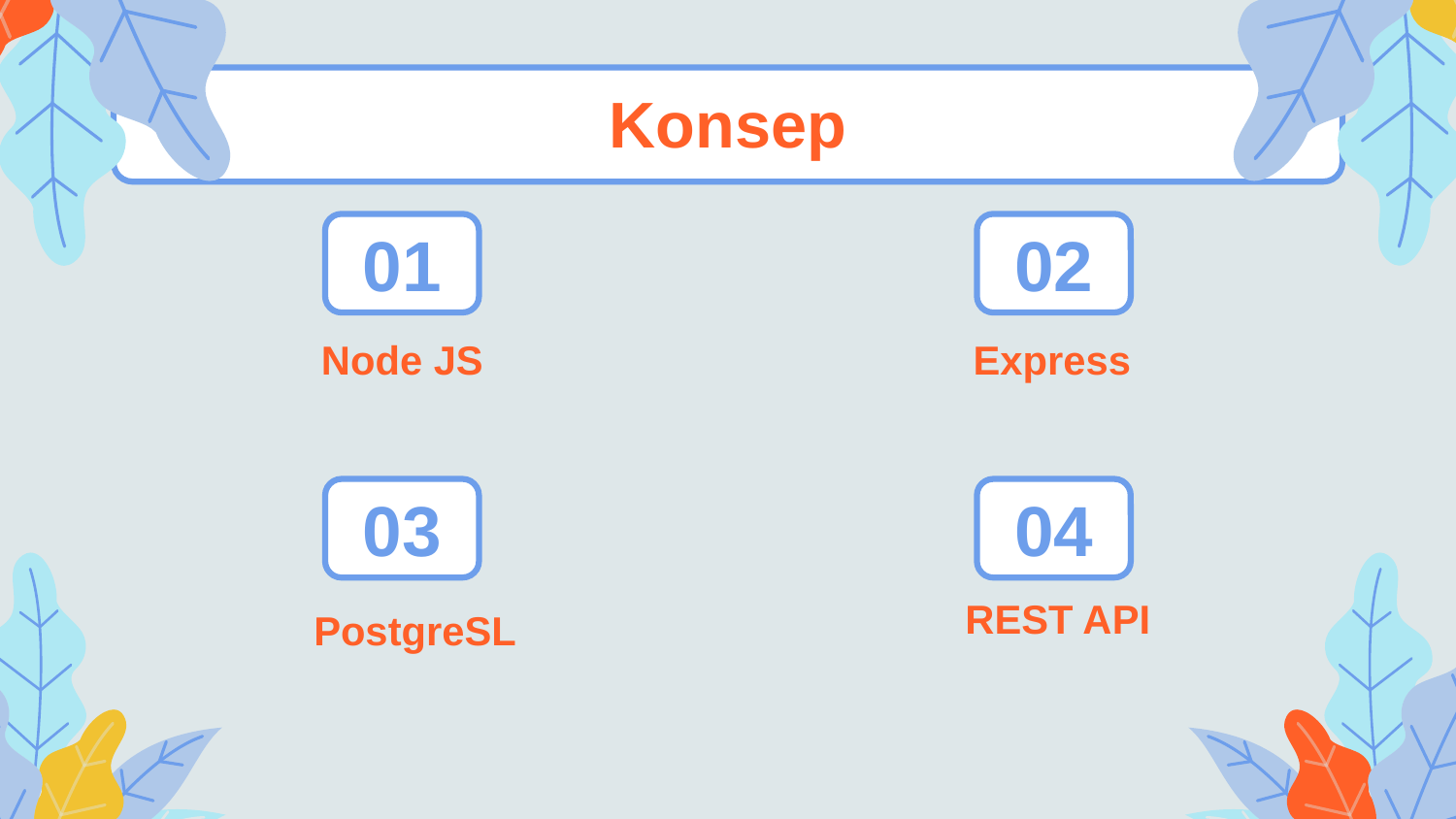

# Konsep

01
02
Node JS
Express

03
04
REST API
PostgreSL